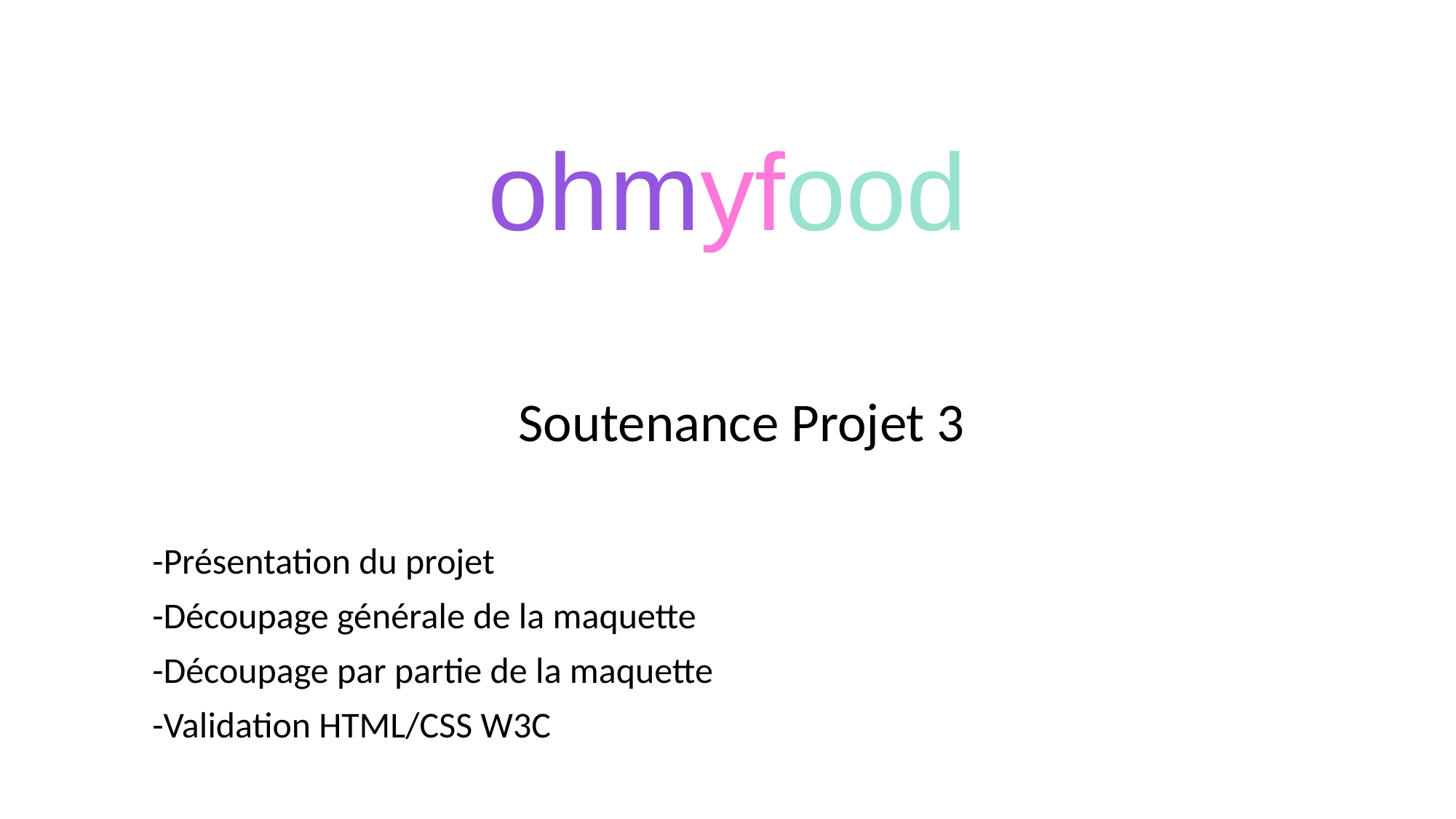

# ohmyfood
Soutenance Projet 3

-Présentation du projet
-Découpage générale de la maquette
-Découpage par partie de la maquette
-Validation HTML/CSS W3C